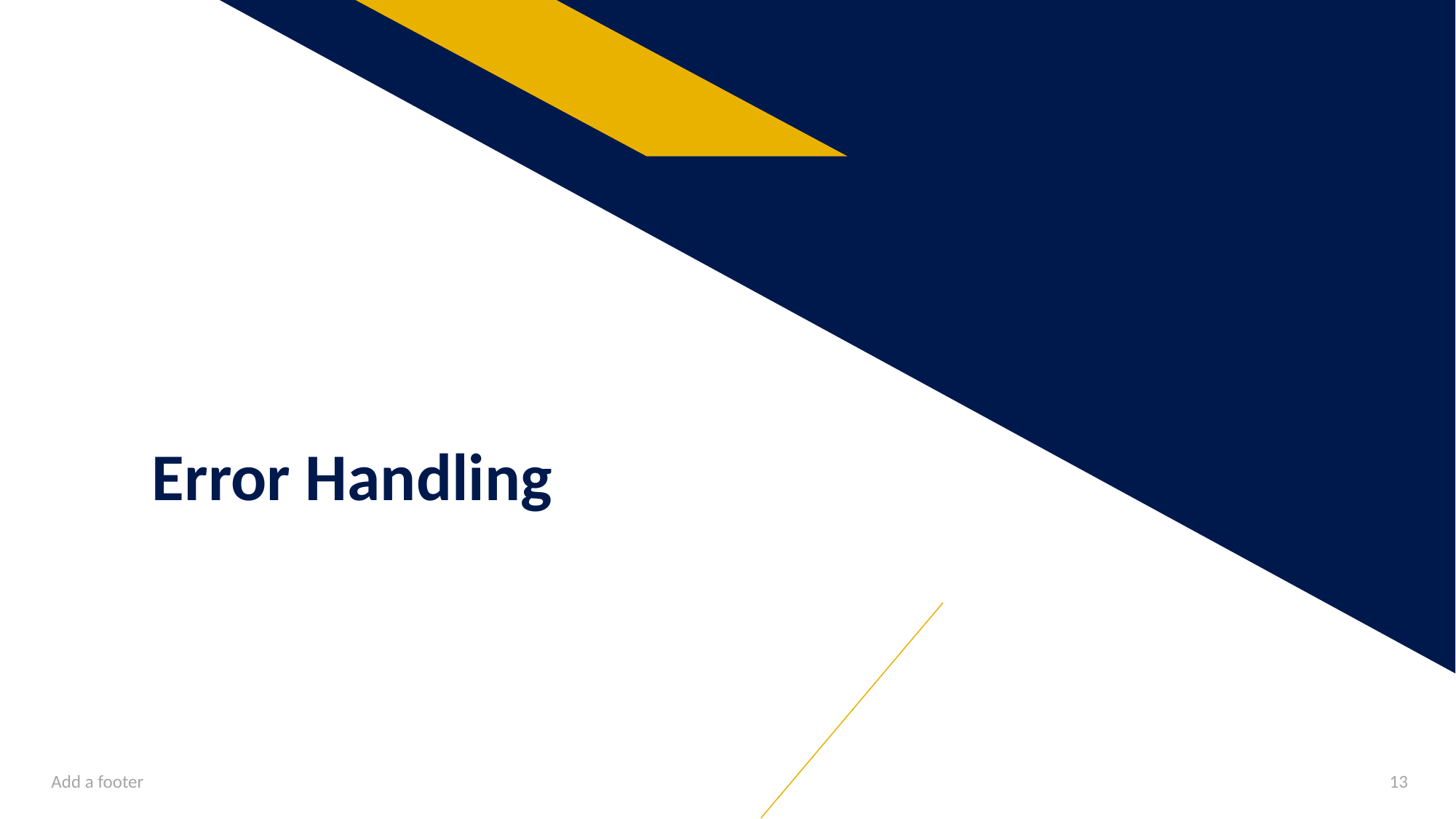

# Error Handling
Add a footer
13